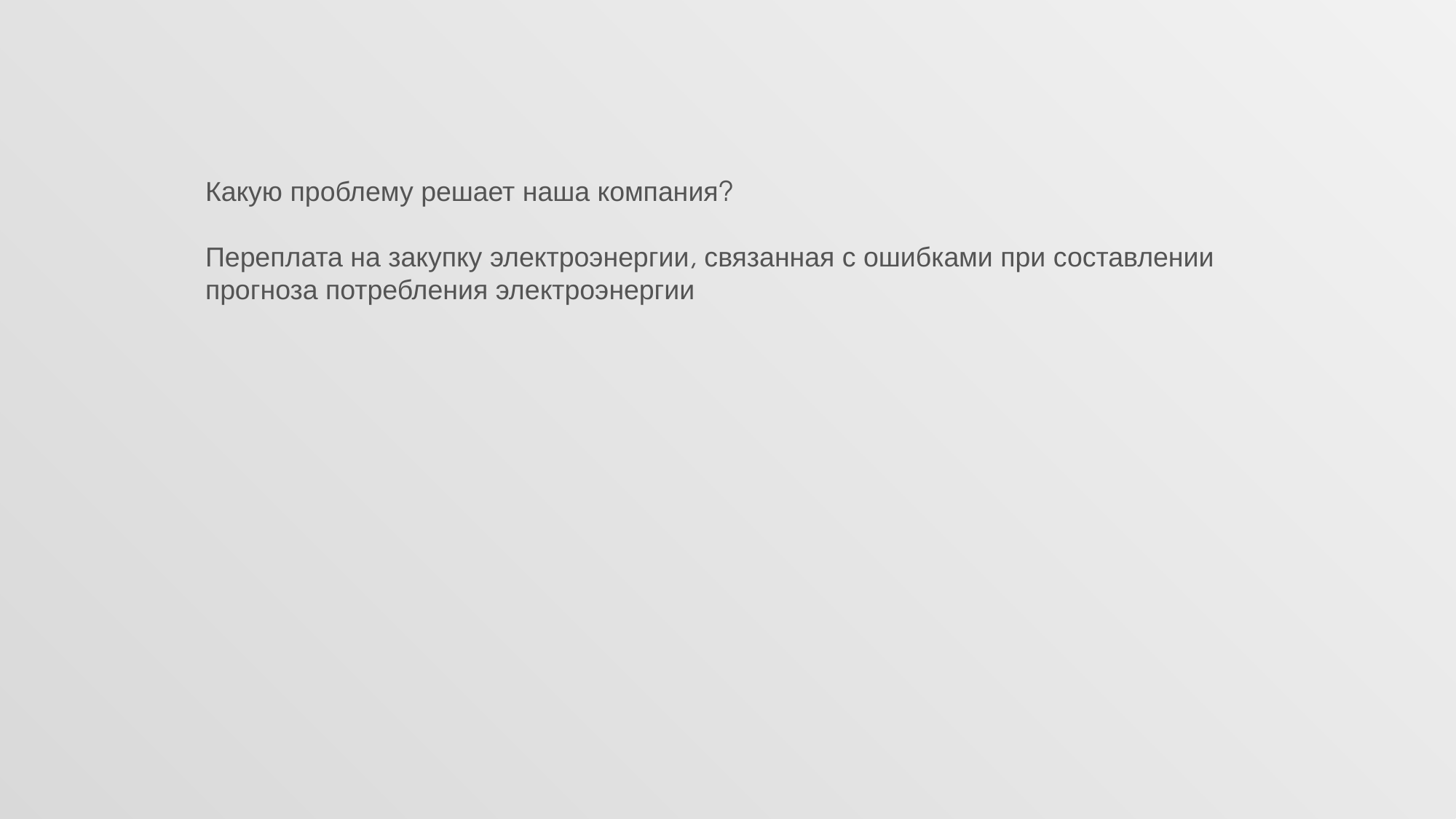

Какую проблему решает наша компания?

Переплата на закупку электроэнергии, связанная с ошибками при составлении прогноза потребления электроэнергии